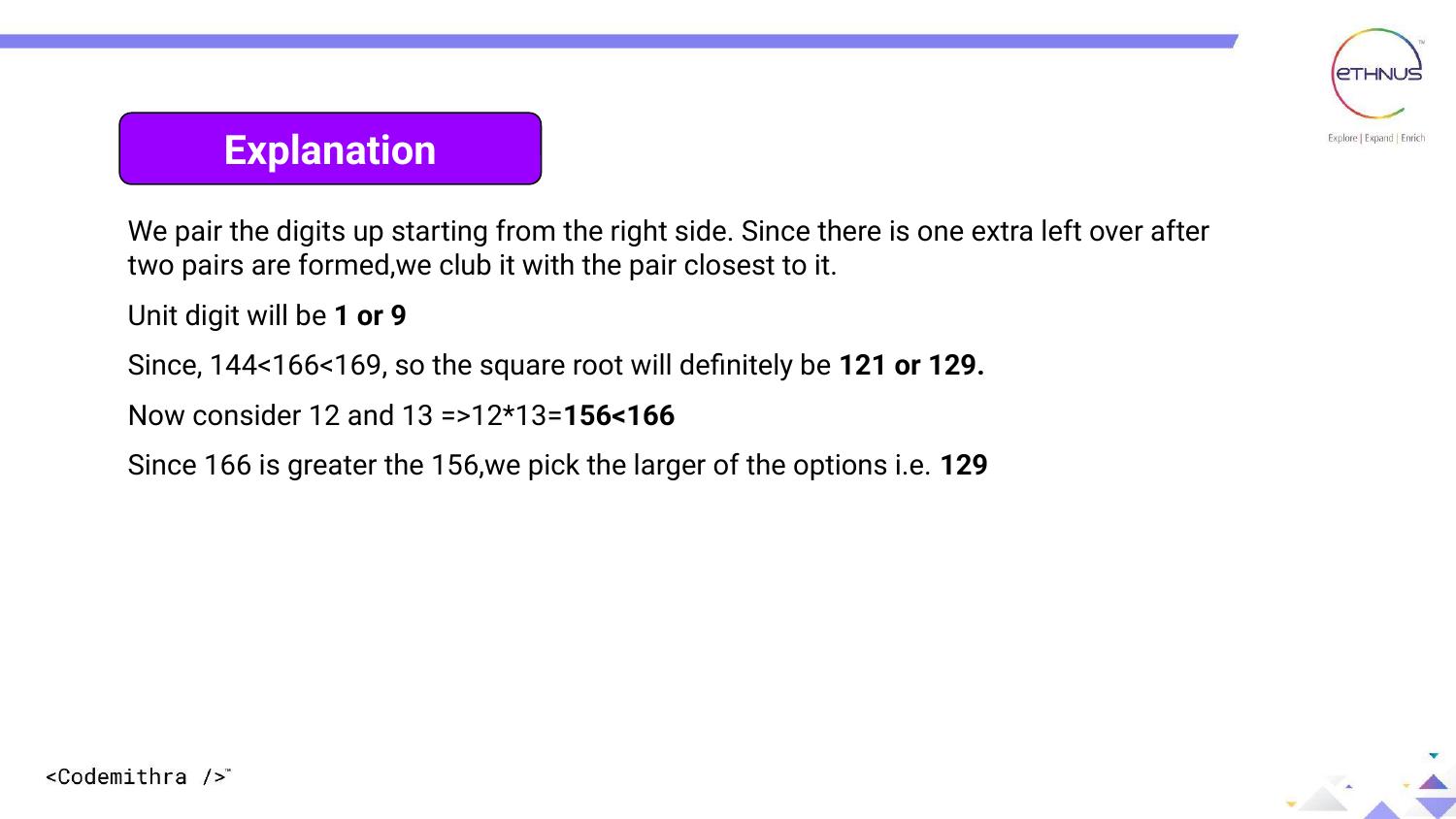

Explanation:
Explanation
We pair the digits up starting from the right side. Since there is one extra left over after two pairs are formed,we club it with the pair closest to it.
Unit digit will be 1 or 9
Since, 144<166<169, so the square root will definitely be 121 or 129.
Now consider 12 and 13 =>12*13=156<166
Since 166 is greater the 156,we pick the larger of the options i.e. 129